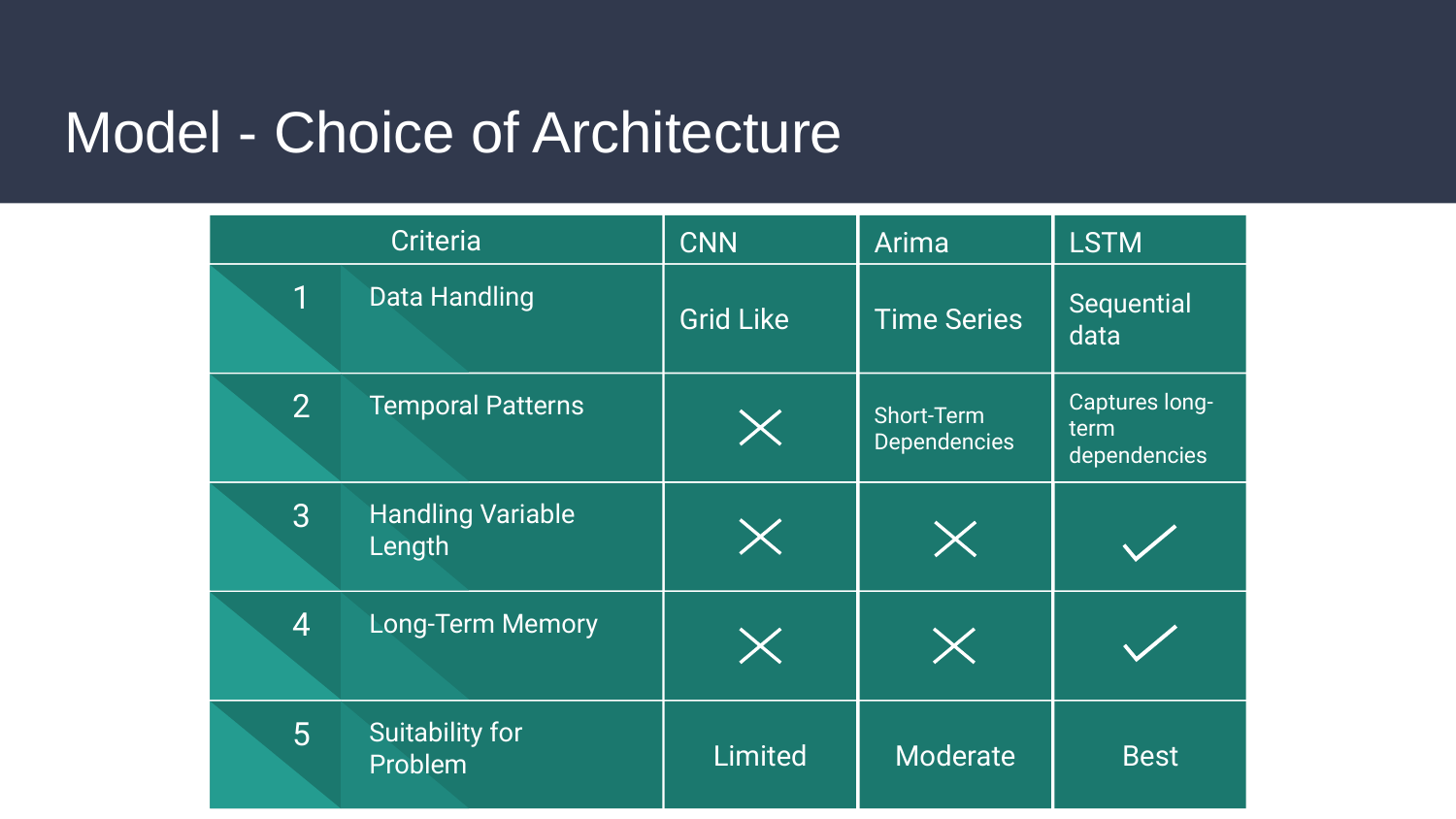

# Model - Choice of Architecture

Criteria
CNN
Arima
LSTM

Grid Like
Sequential data
Data Handling
1

Time Series

Captures long-term dependencies
Temporal Patterns
2

Short-Term Dependencies

Handling Variable Length
3

Long-Term Memory
4

Limited
Best
Suitability for Problem
5

Moderate